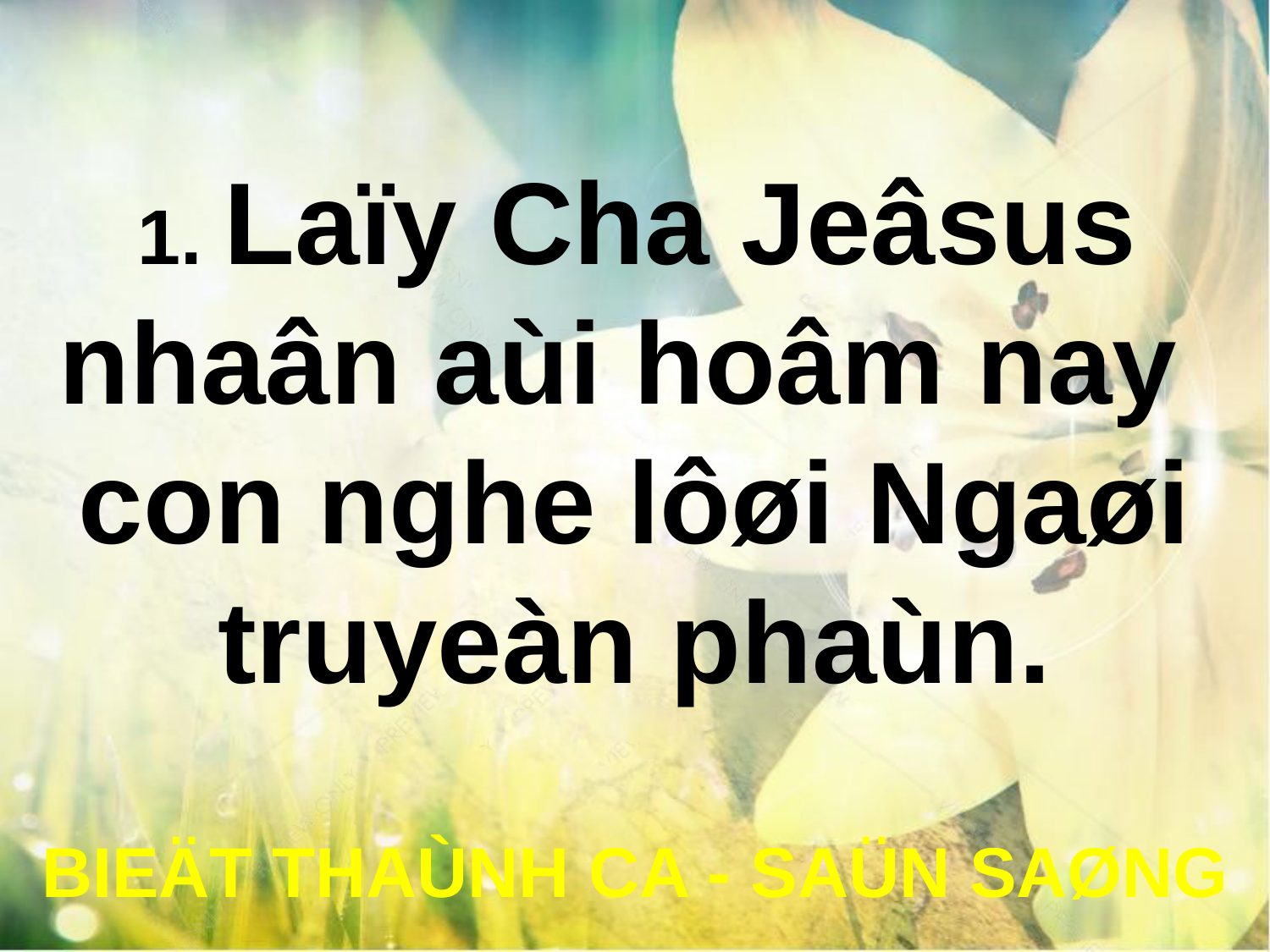

1. Laïy Cha Jeâsus
nhaân aùi hoâm nay
con nghe lôøi Ngaøi truyeàn phaùn.
BIEÄT THAÙNH CA - SAÜN SAØNG